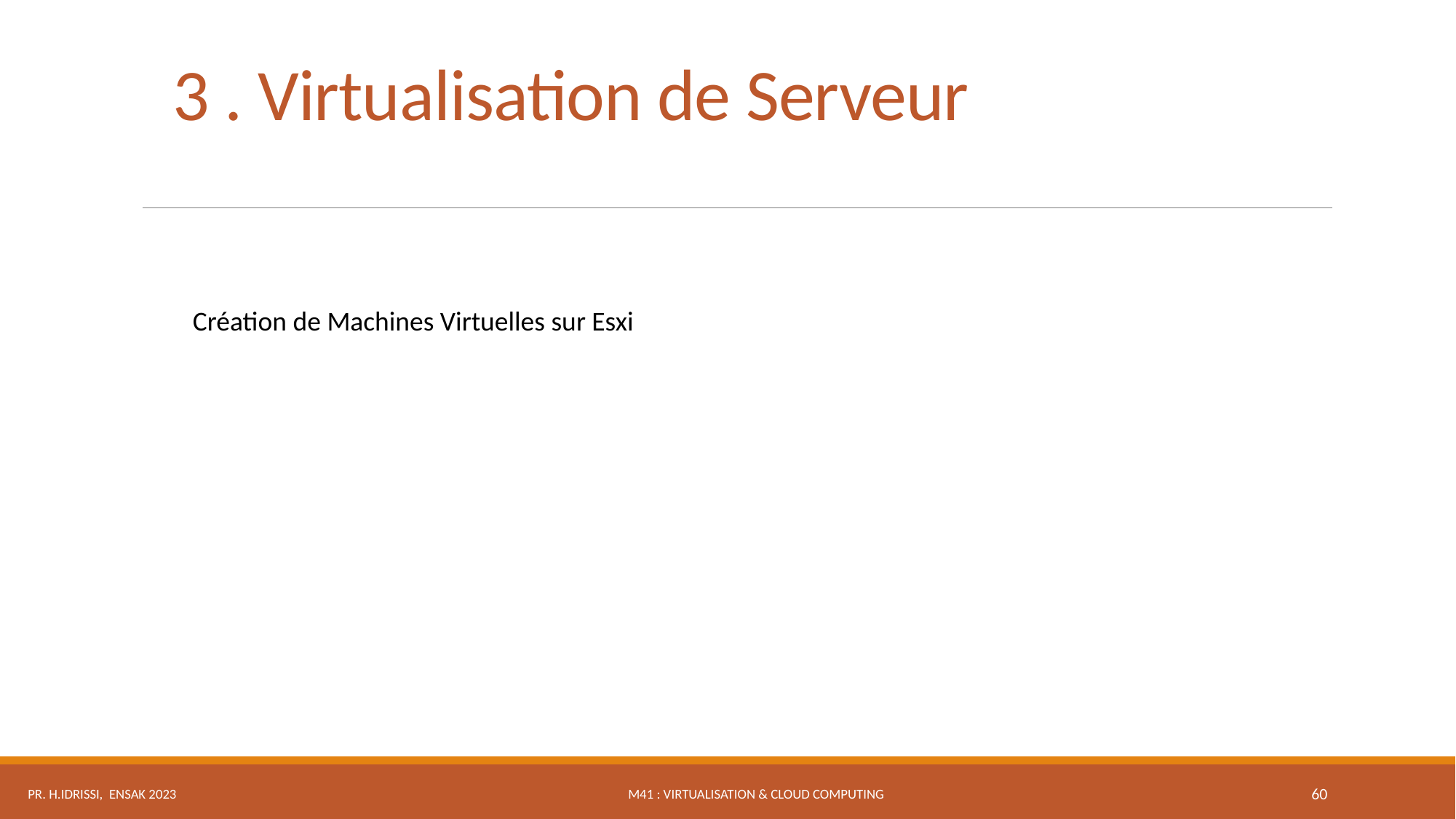

3 . Virtualisation de Serveur

      Création de Machines Virtuelles sur Esxi

M41 : Virtualisation & Cloud Computing
Pr. H.IDRISSI,  ENSAK 2023
60